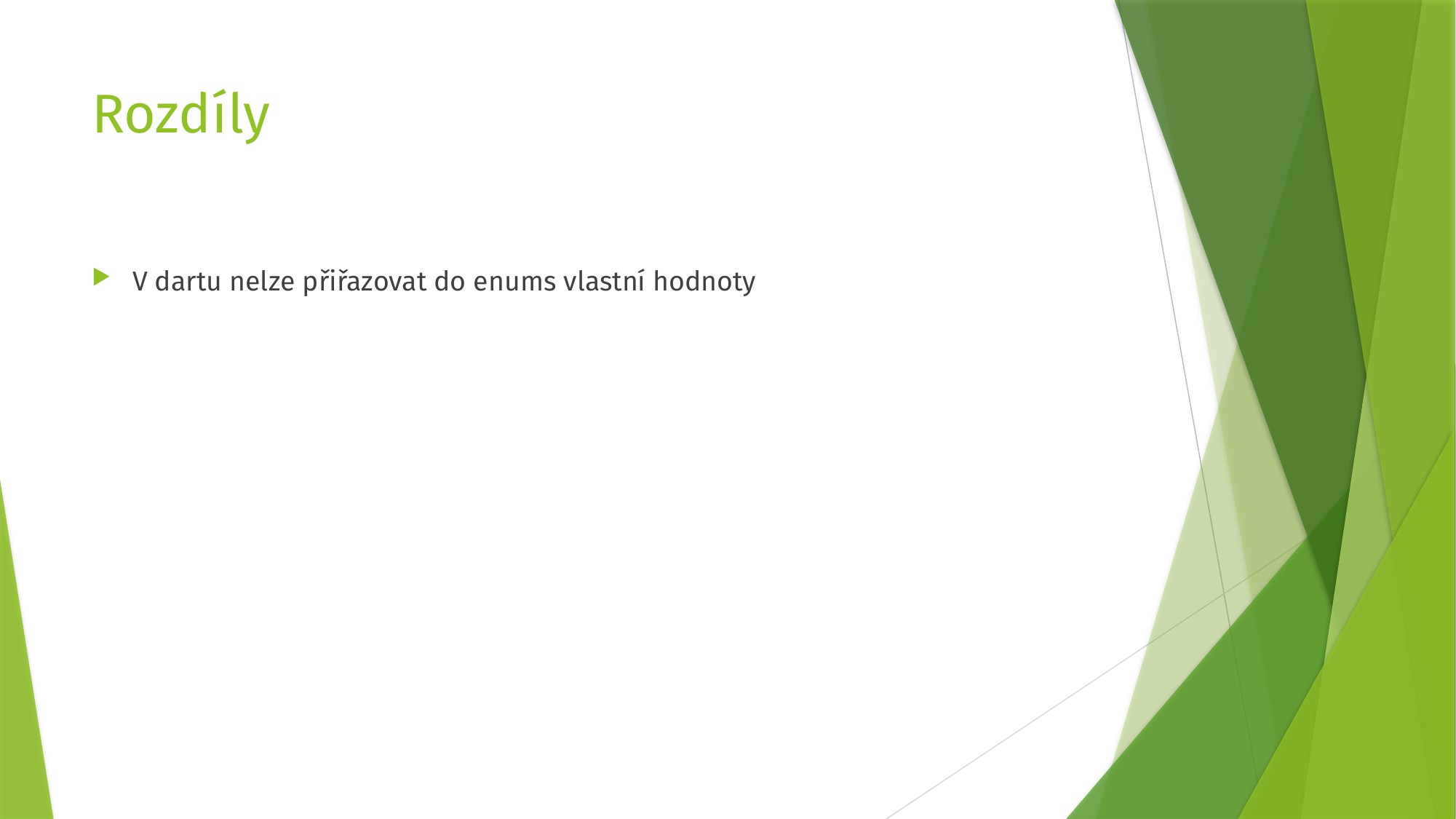

# Rozdíly
V dartu nelze přiřazovat do enums vlastní hodnoty